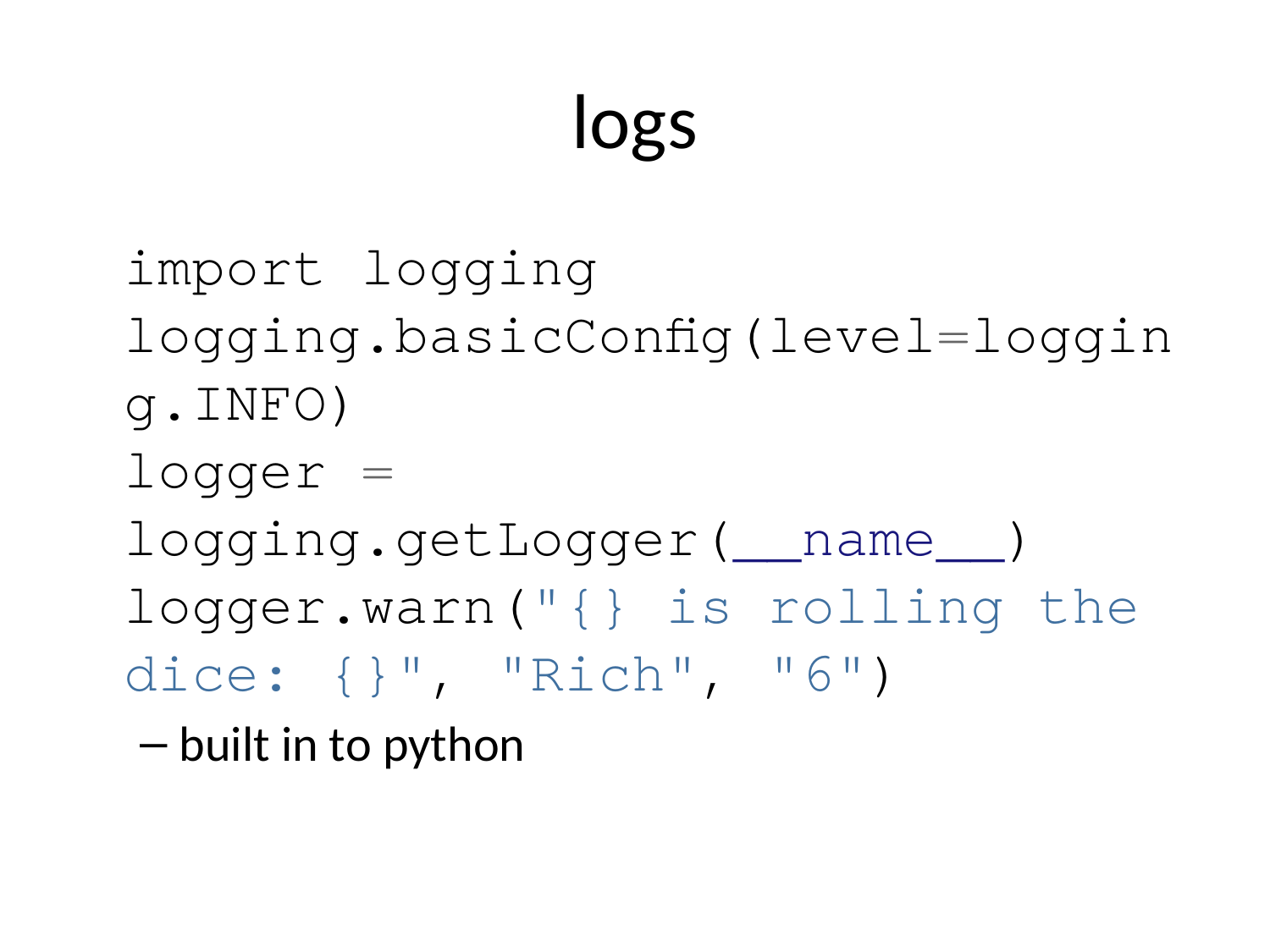

# logs
import logging
logging.basicConfig(level=logging.INFO)
logger = logging.getLogger(__name__)
logger.warn("{} is rolling the dice: {}", "Rich", "6")
built in to python